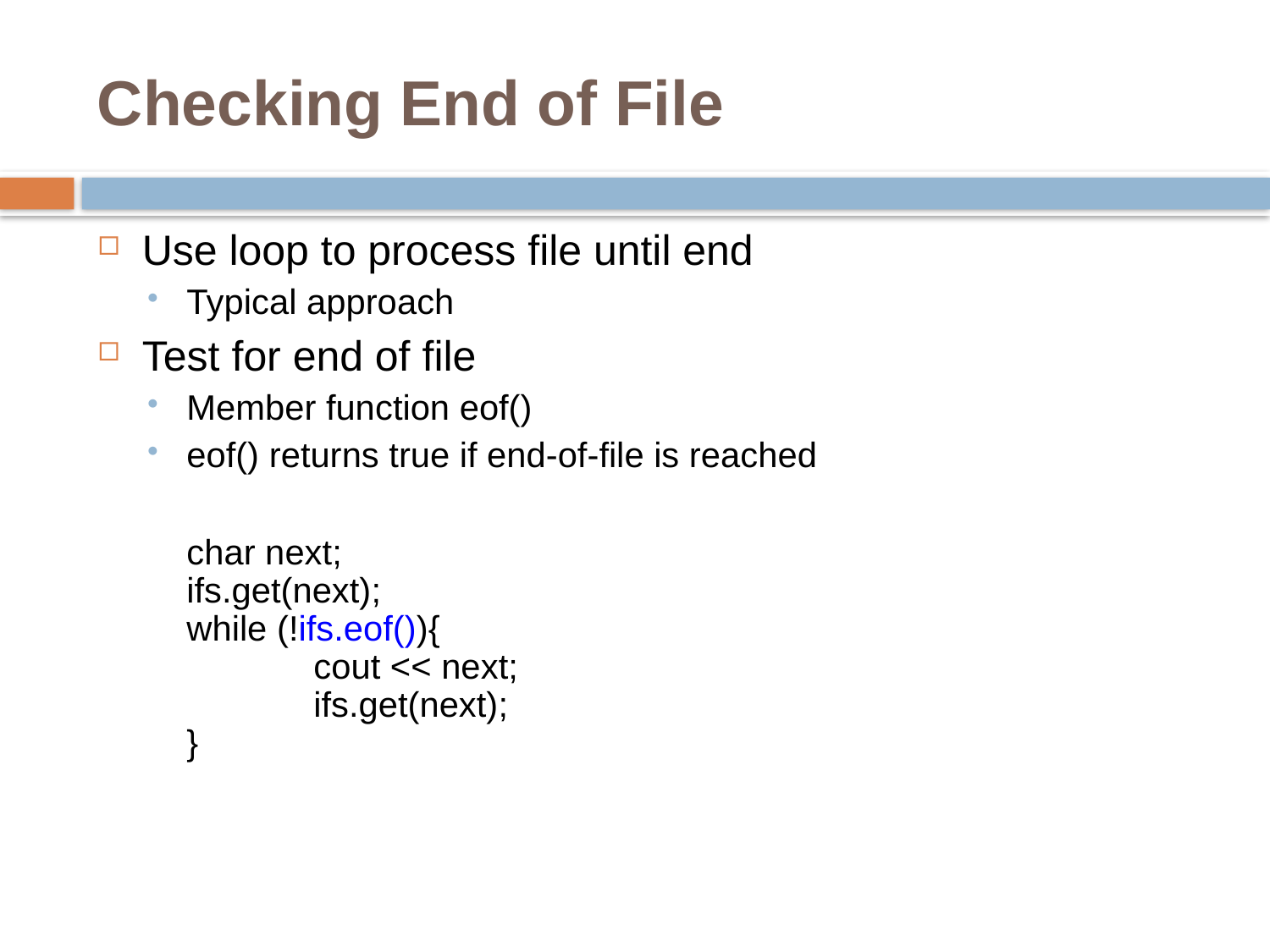

# Checking End of File
Use loop to process file until end
Typical approach
Test for end of file
Member function eof()
eof() returns true if end-of-file is reached

	char next;
ifs.get(next);
while (!ifs.eof()){
	cout << next;
	ifs.get(next);
}